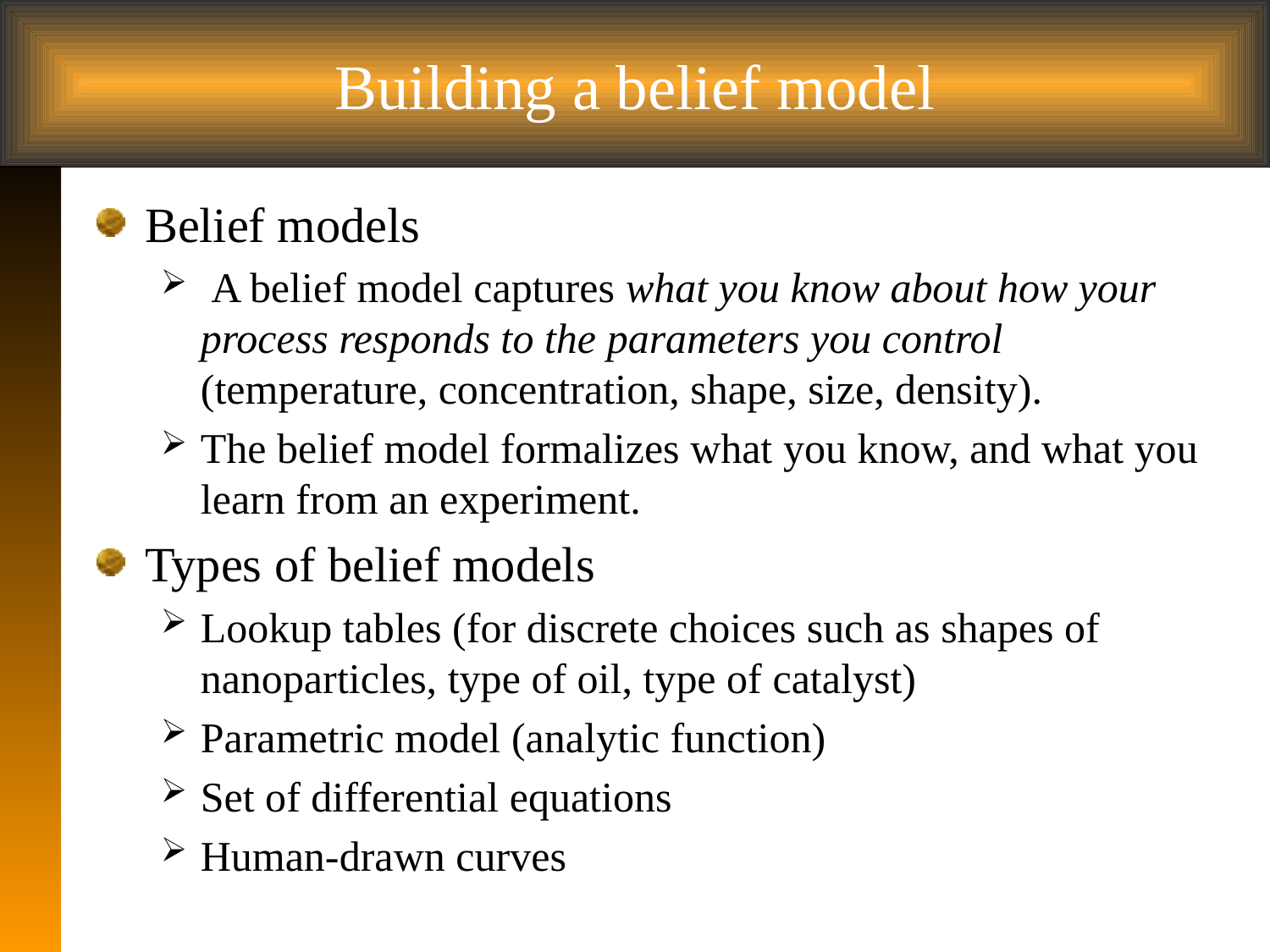

# Building a belief model
Belief models
 A belief model captures what you know about how your process responds to the parameters you control (temperature, concentration, shape, size, density).
The belief model formalizes what you know, and what you learn from an experiment.
Types of belief models
Lookup tables (for discrete choices such as shapes of nanoparticles, type of oil, type of catalyst)
Parametric model (analytic function)
Set of differential equations
Human-drawn curves

 3